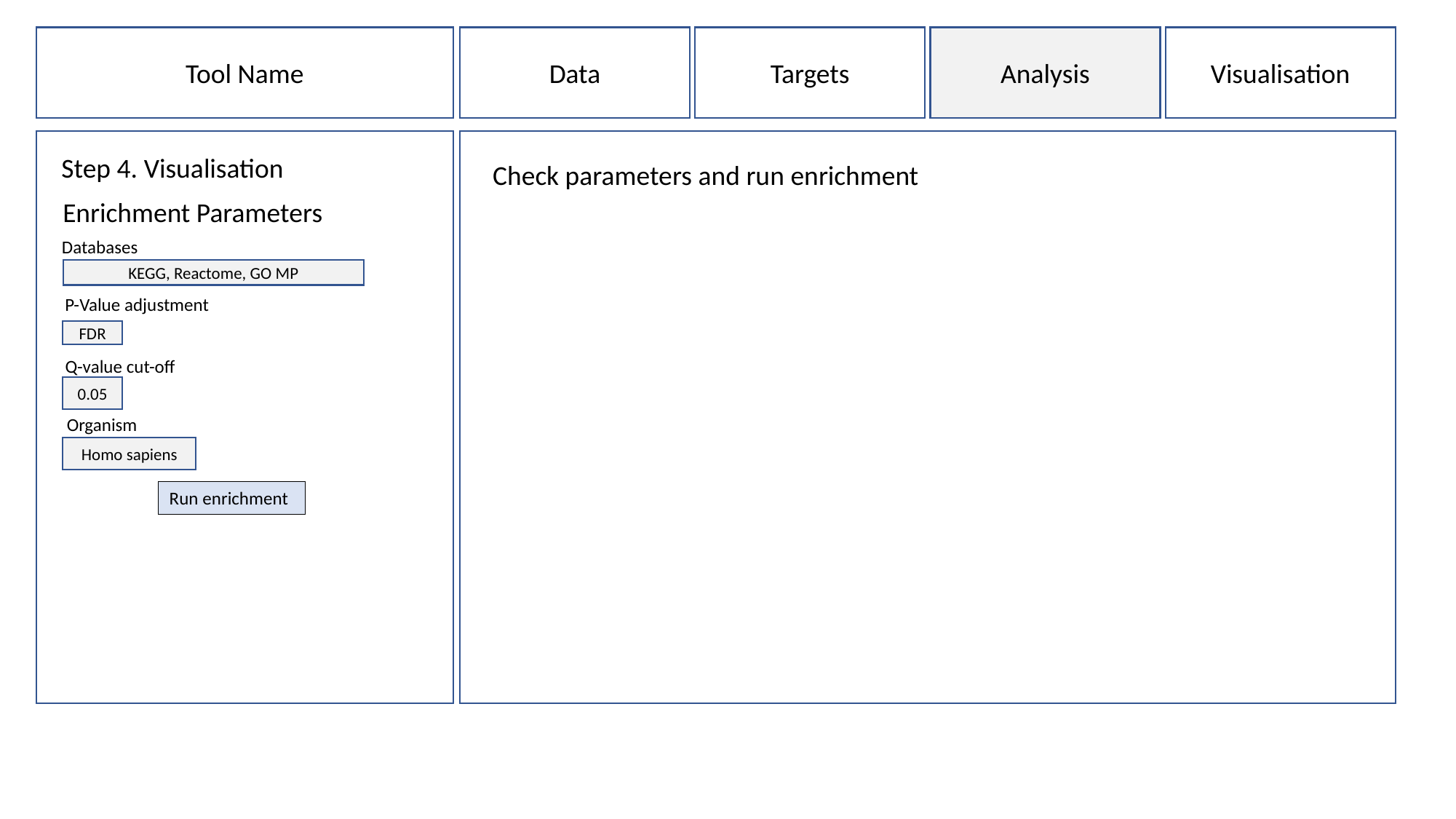

Tool Name
Data
Targets
Analysis
Visualisation

Step 4. Visualisation

Check parameters and run enrichment
Enrichment Parameters
Databases
KEGG, Reactome, GO MP
P-Value adjustment
FDR
Q-value cut-off
0.05
Organism
Homo sapiens
Run enrichment